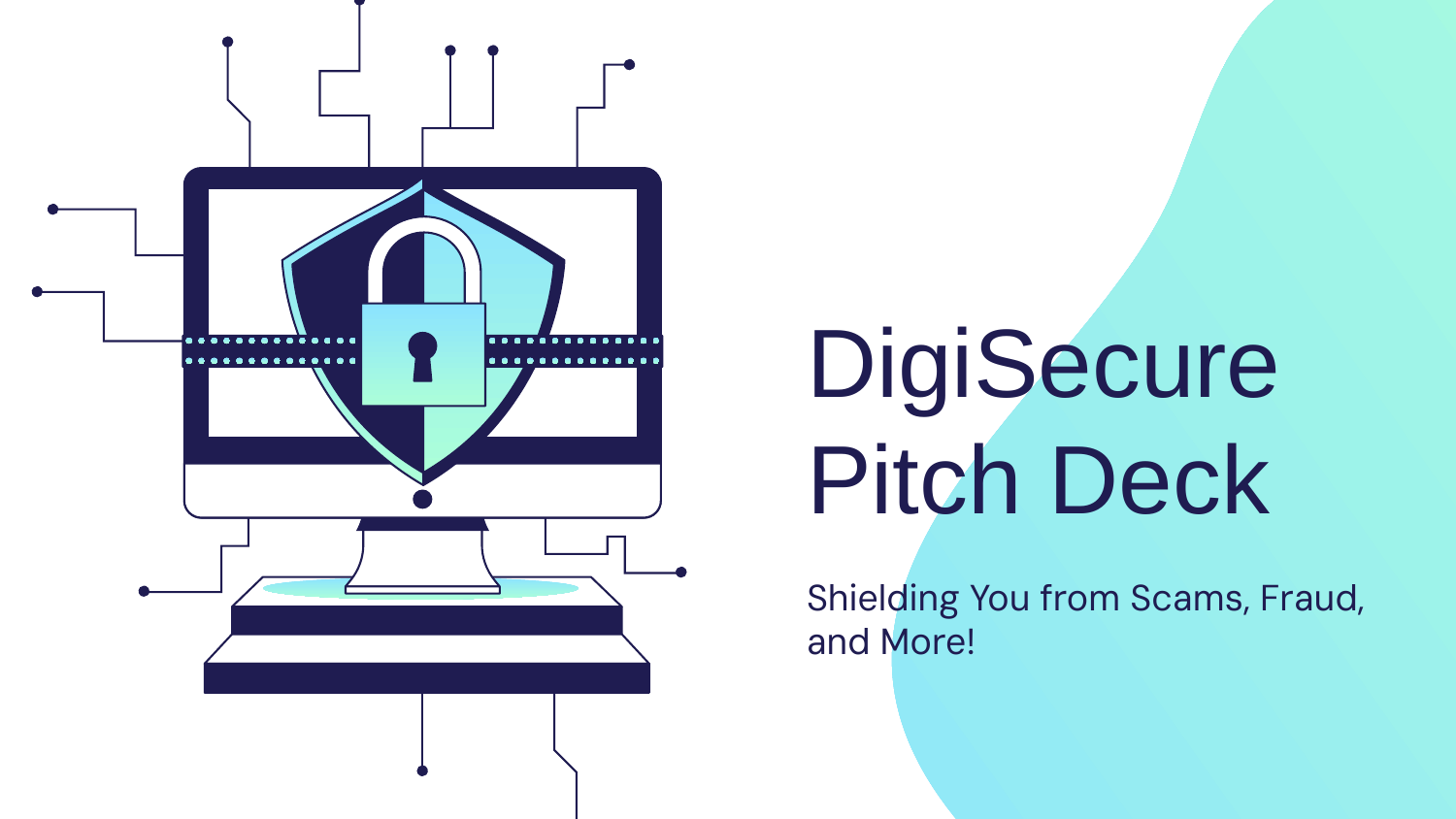

# DigiSecure Pitch Deck
Shielding You from Scams, Fraud, and More!